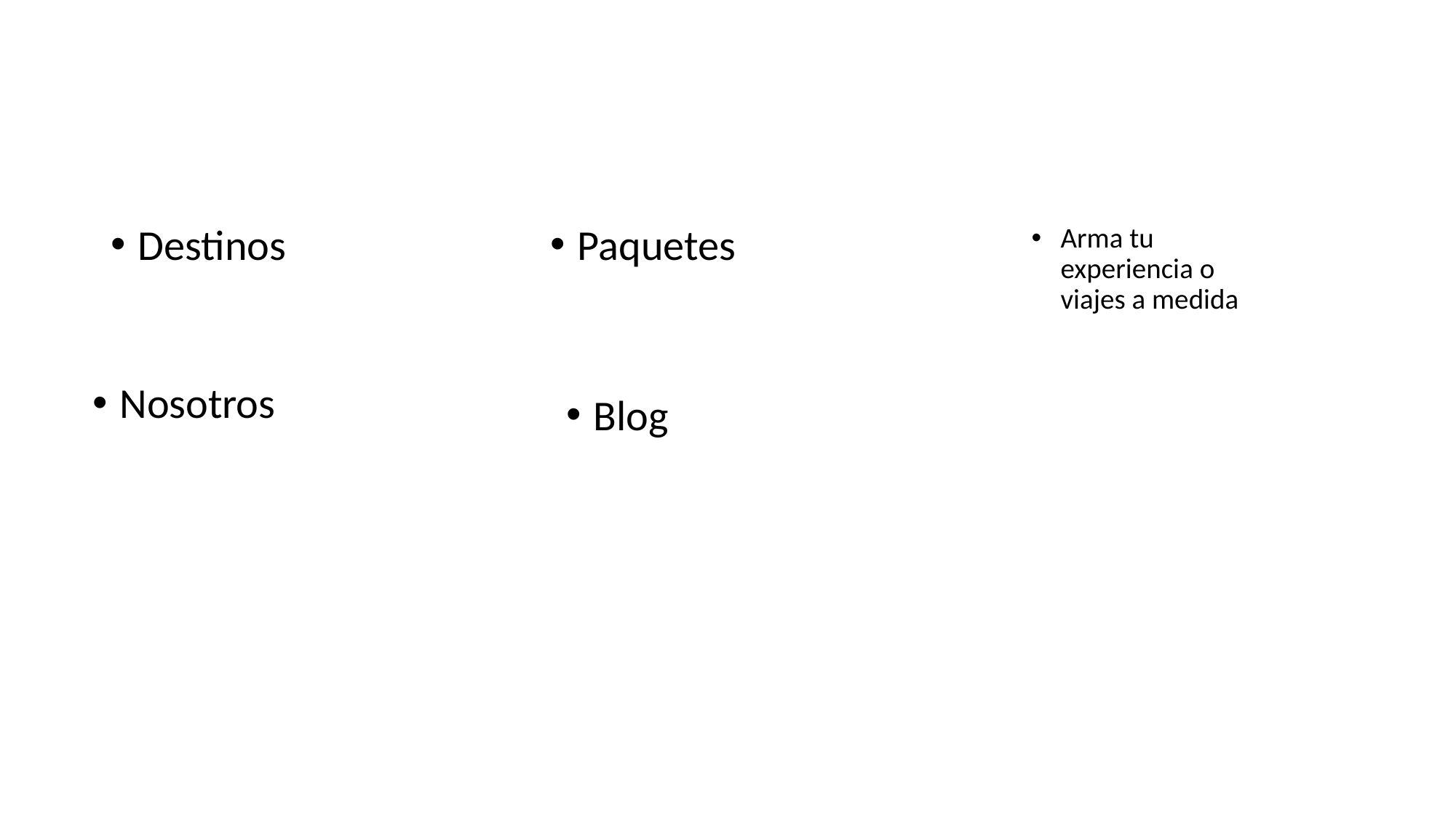

Destinos
Paquetes
Arma tu experiencia o viajes a medida
Nosotros
Blog